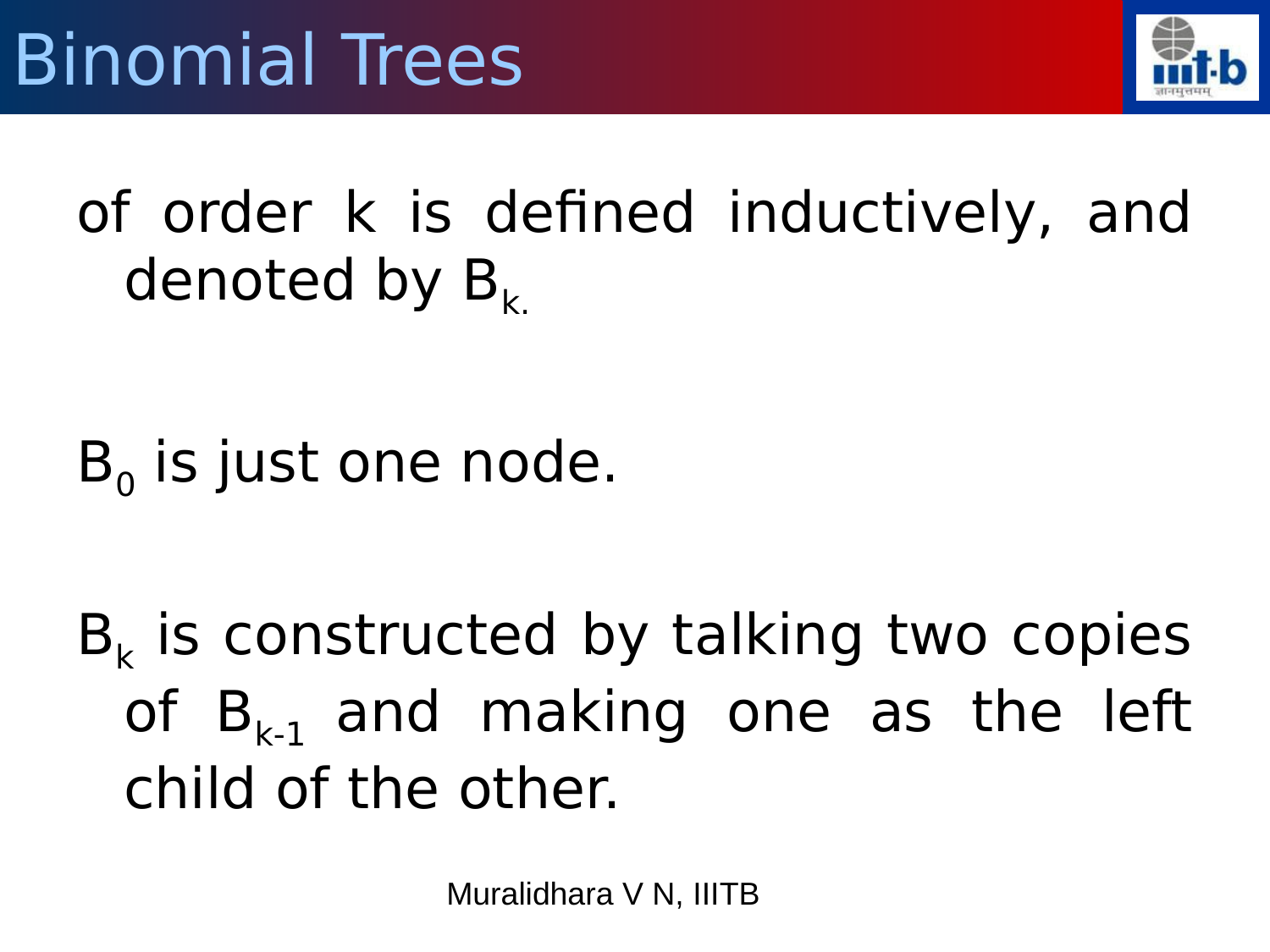

Binomial Trees
of order k is defined inductively, and denoted by Bk.

B0 is just one node.

Bk is constructed by talking two copies of Bk-1 and making one as the left child of the other.
Muralidhara V N, IIITB